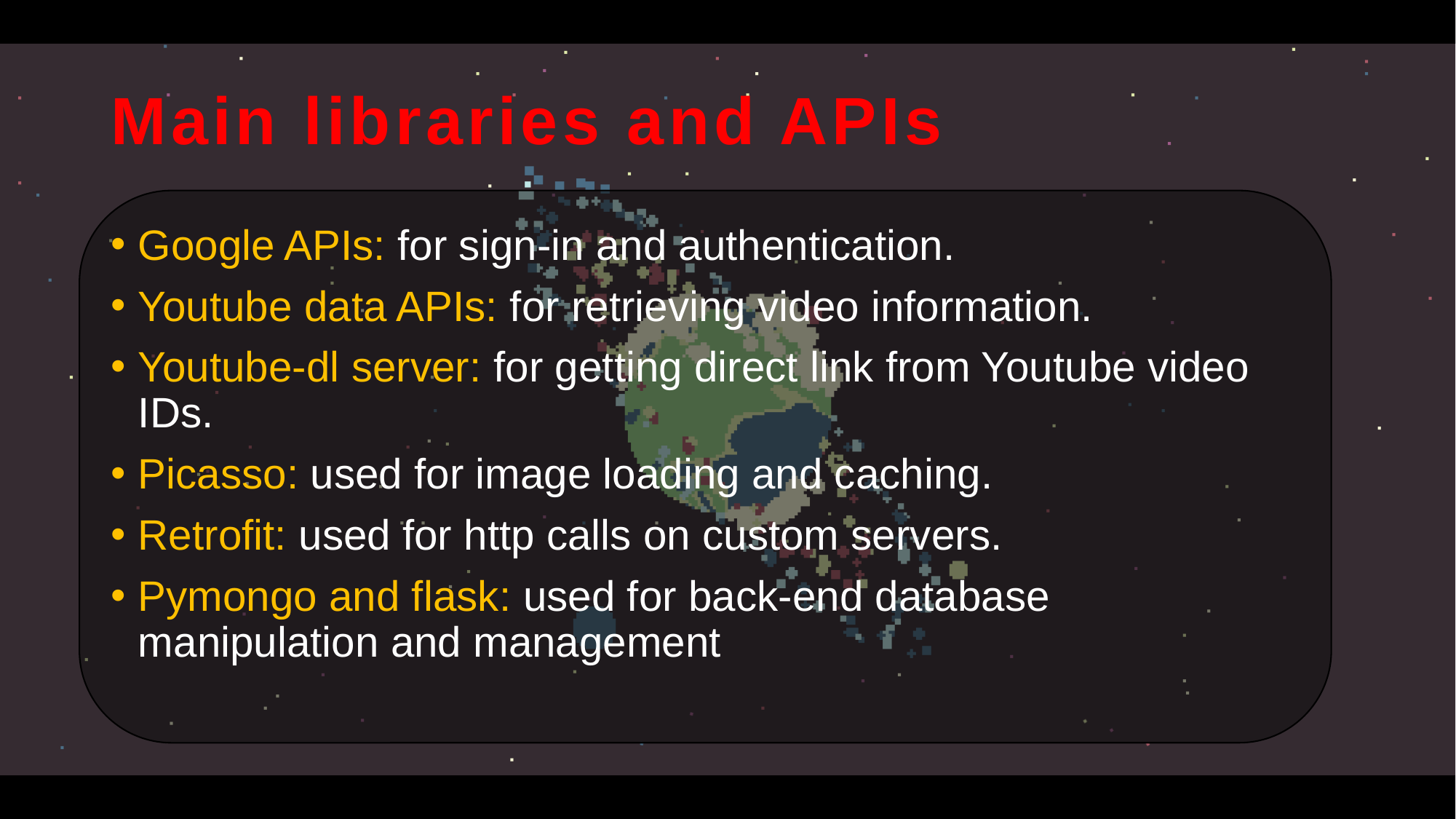

# Main libraries and APIs

Google APIs: for sign-in and authentication.
Youtube data APIs: for retrieving video information.
Youtube-dl server: for getting direct link from Youtube video IDs.
Picasso: used for image loading and caching.
Retrofit: used for http calls on custom servers.
Pymongo and flask: used for back-end database manipulation and management